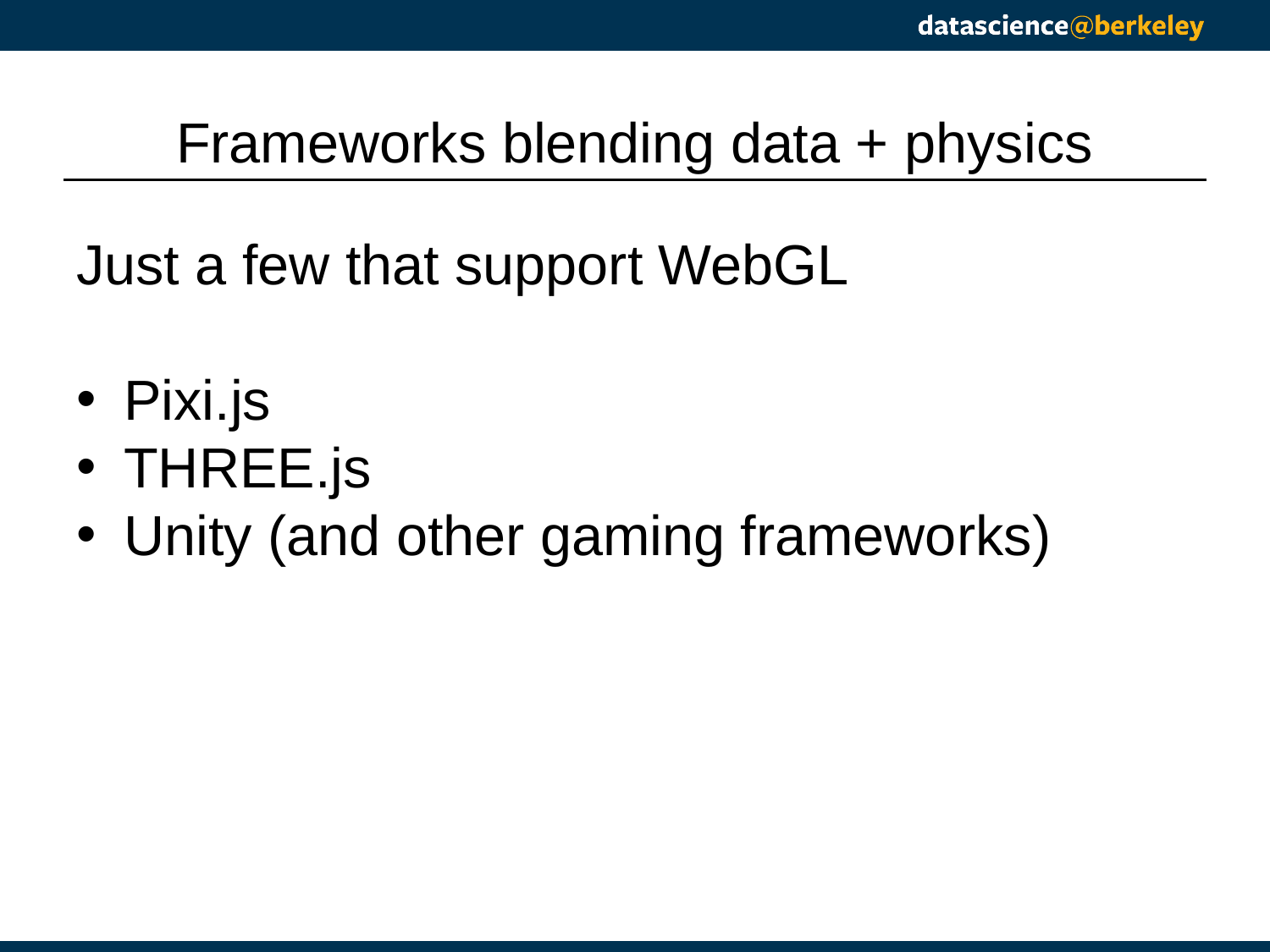

# Frameworks blending data + physics
Just a few that support WebGL

Pixi.js
THREE.js
Unity (and other gaming frameworks)